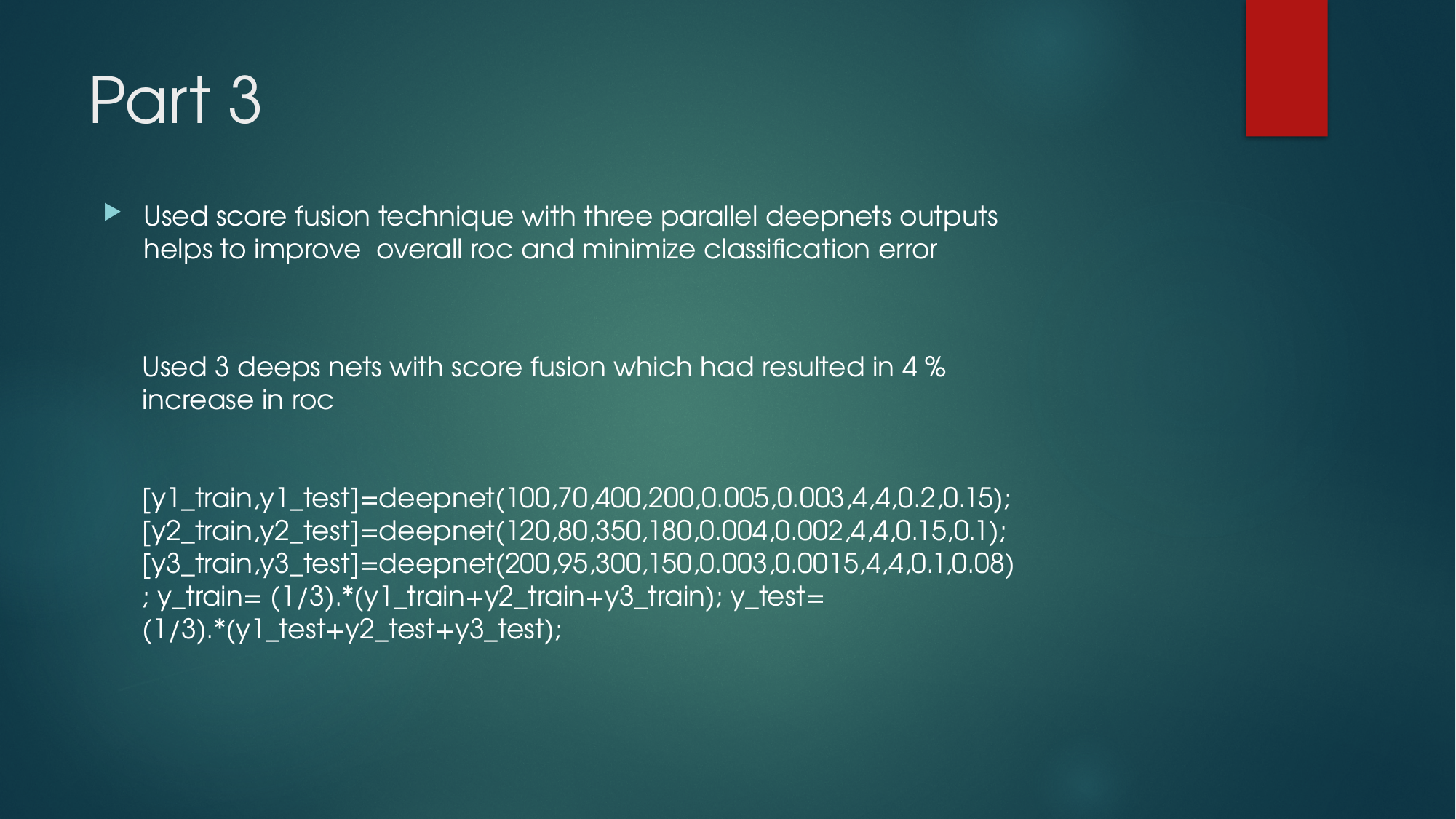

# Part 3
Used score fusion technique with three parallel deepnets outputs  helps to improve  overall roc and minimize classification error

Used 3 deeps nets with score fusion which had resulted in 4 % increase in roc

[y1_train,y1_test]=deepnet(100,70,400,200,0.005,0.003,4,4,0.2,0.15); [y2_train,y2_test]=deepnet(120,80,350,180,0.004,0.002,4,4,0.15,0.1); [y3_train,y3_test]=deepnet(200,95,300,150,0.003,0.0015,4,4,0.1,0.08); y_train= (1/3).*(y1_train+y2_train+y3_train); y_test= (1/3).*(y1_test+y2_test+y3_test);